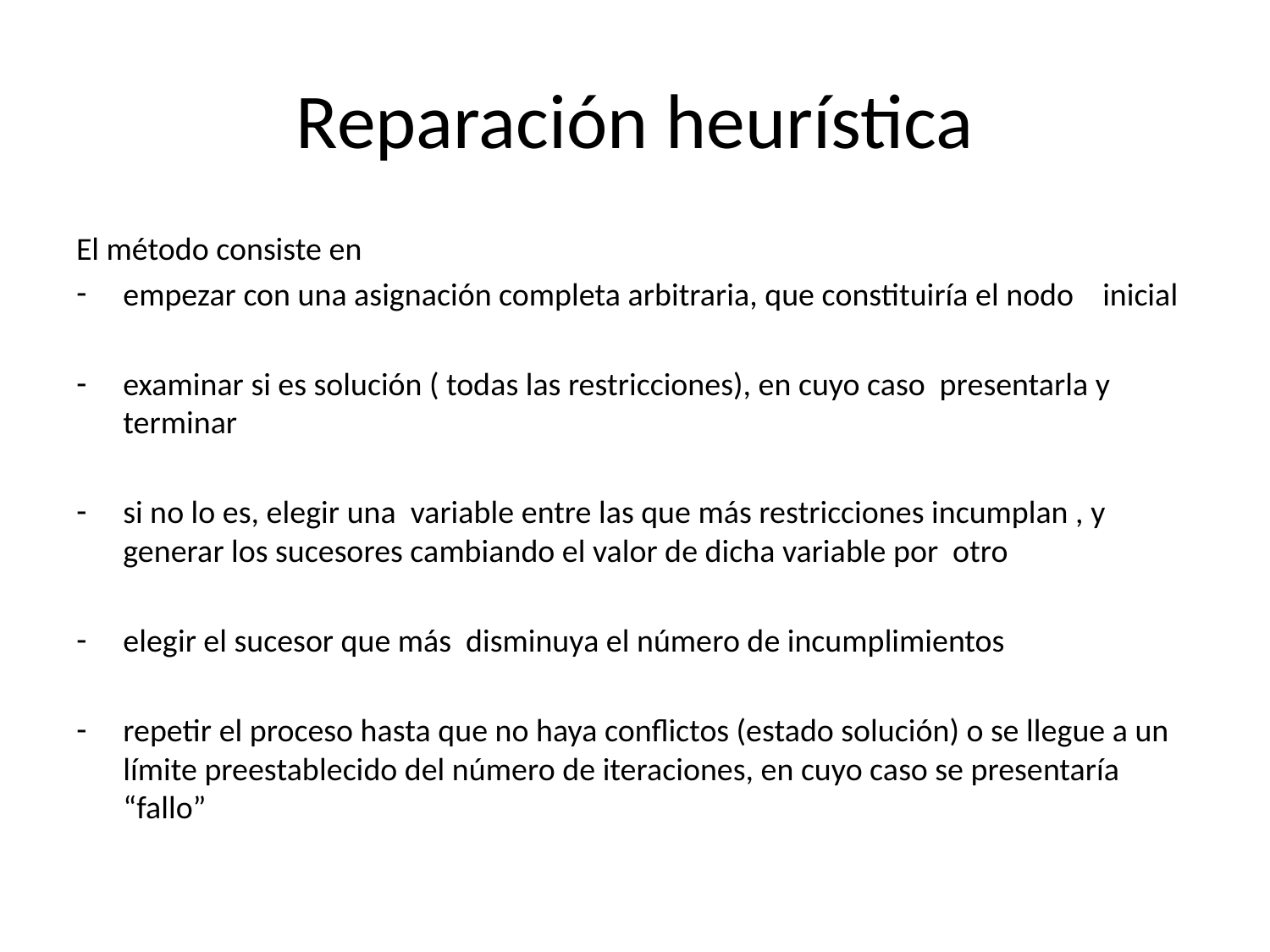

# Reparación heurística
El método consiste en
empezar con una asignación completa arbitraria, que constituiría el nodo    inicial

examinar si es solución ( todas las restricciones), en cuyo caso  presentarla y terminar

si no lo es, elegir una  variable entre las que más restricciones incumplan , y generar los sucesores cambiando el valor de dicha variable por  otro

elegir el sucesor que más  disminuya el número de incumplimientos

repetir el proceso hasta que no haya conflictos (estado solución) o se llegue a un límite preestablecido del número de iteraciones, en cuyo caso se presentaría “fallo”